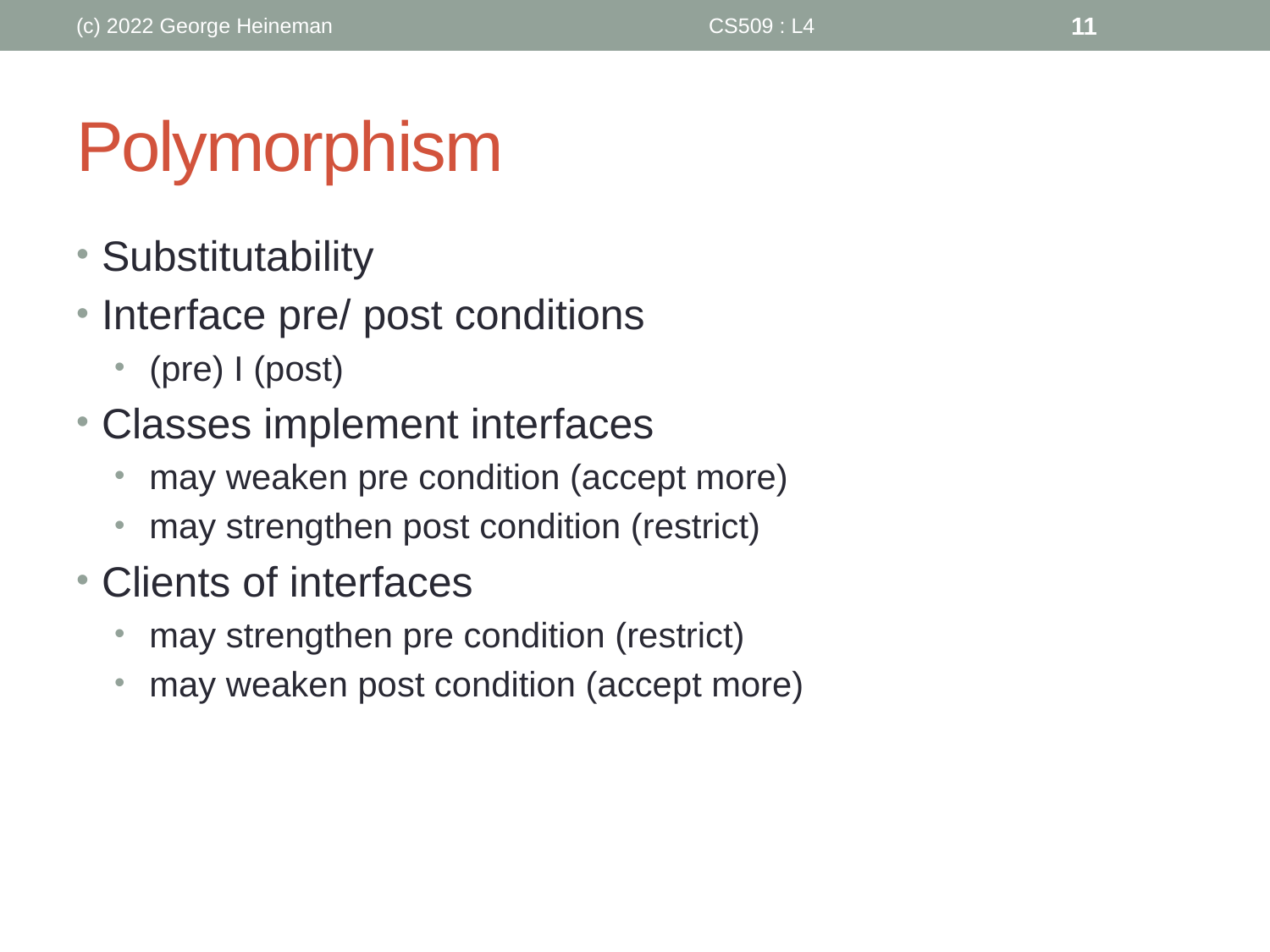

(c) 2022 George Heineman
CS509 : L4
11
# Polymorphism
Substitutability
Interface pre/ post conditions
 (pre) I (post)
Classes implement interfaces
 may weaken pre condition (accept more)
 may strengthen post condition (restrict)
Clients of interfaces
 may strengthen pre condition (restrict)
 may weaken post condition (accept more)